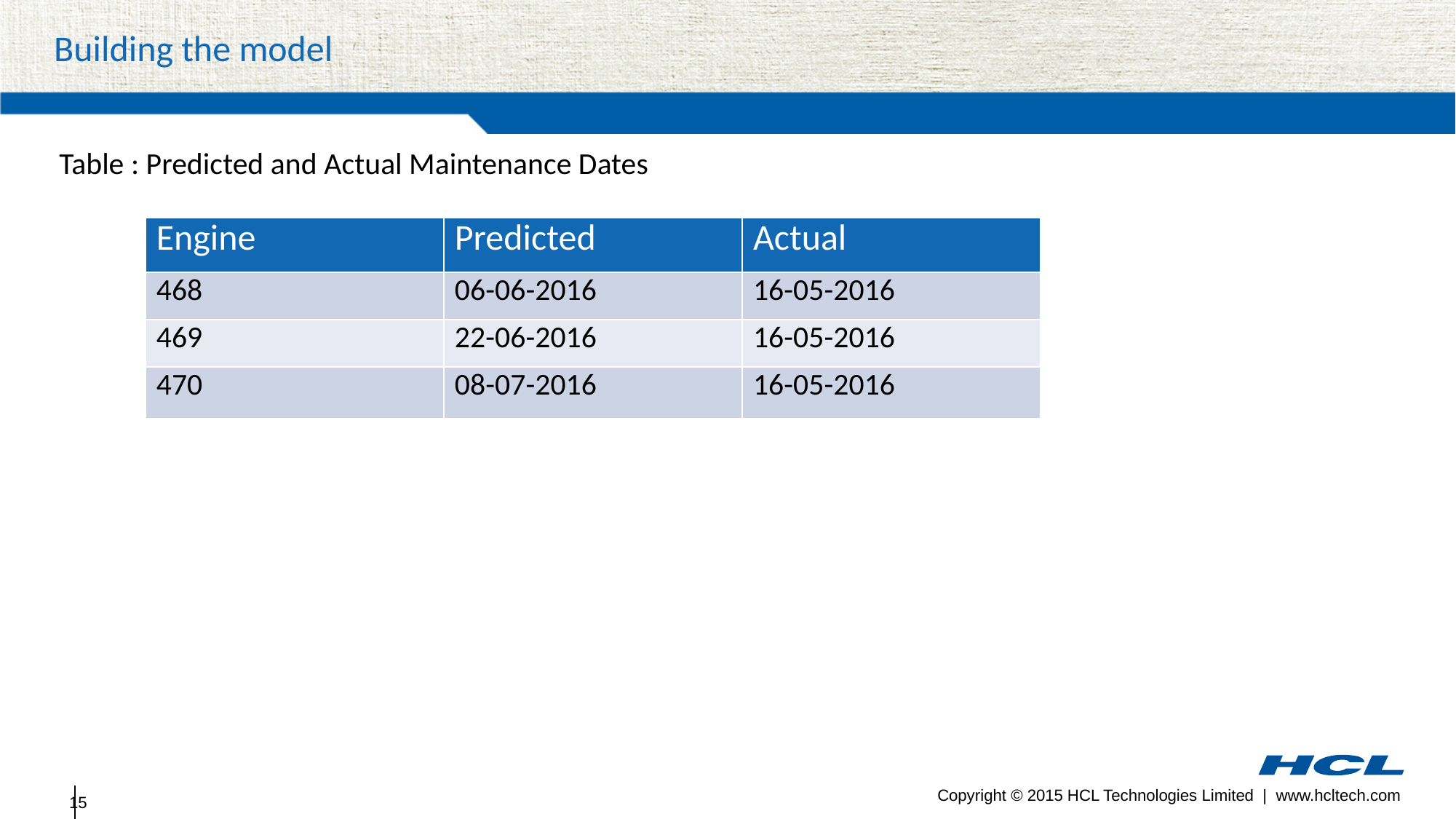

# Building the model
Table : Predicted and Actual Maintenance Dates
| Engine | Predicted | Actual |
| --- | --- | --- |
| 468 | 06-06-2016 | 16-05-2016 |
| 469 | 22-06-2016 | 16-05-2016 |
| 470 | 08-07-2016 | 16-05-2016 |